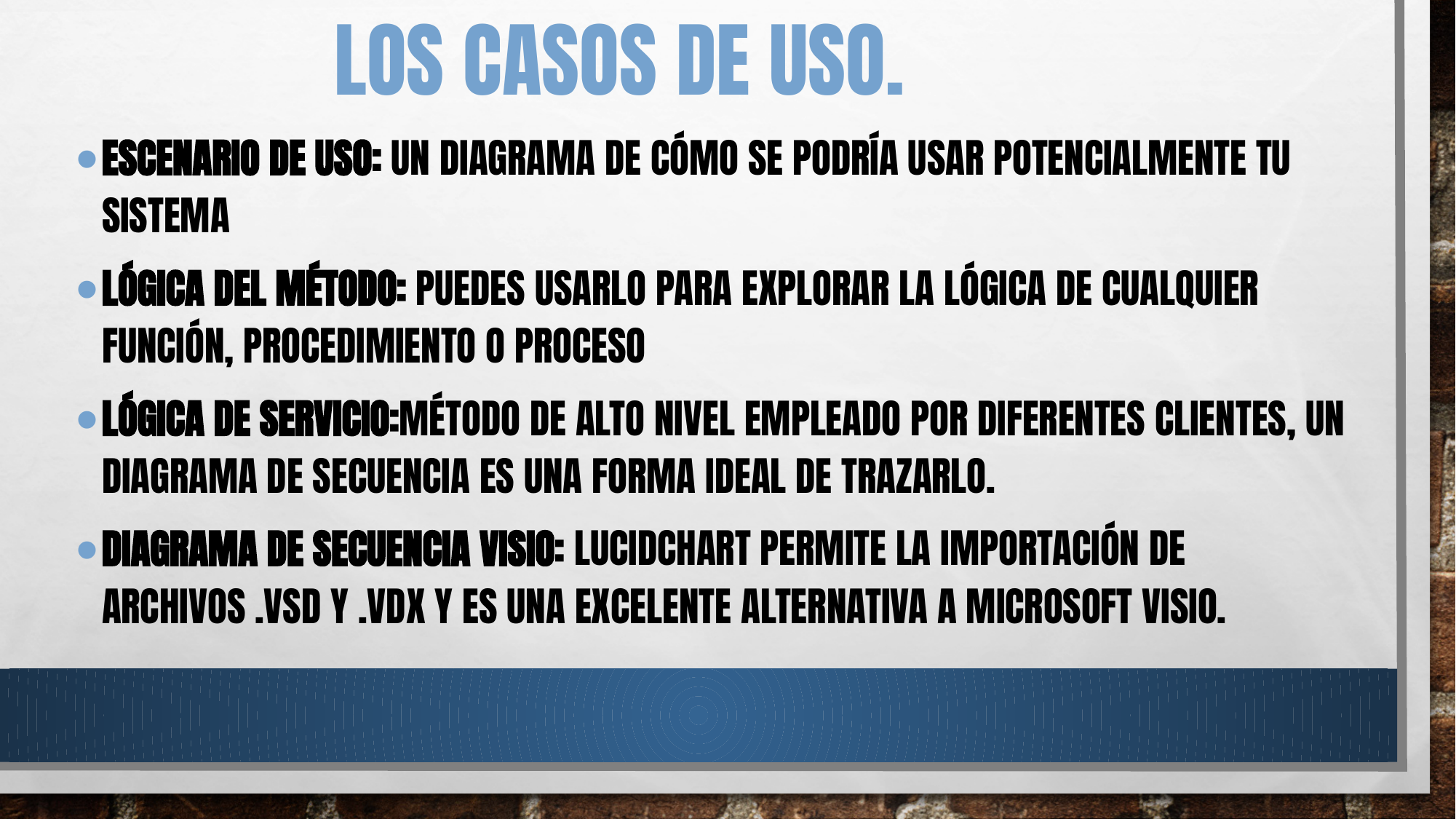

# Los casos de uso.
Escenario de uso: un diagrama de cómo se podría usar potencialmente tu sistema
Lógica del método: puedes usarlo para explorar la lógica de cualquier función, procedimiento o proceso
Lógica de servicio:método de alto nivel empleado por diferentes clientes, un diagrama de secuencia es una forma ideal de trazarlo.
Diagrama de secuencia Visio: Lucidchart permite la importación de archivos .vsd y .vdx y es una excelente alternativa a Microsoft Visio.